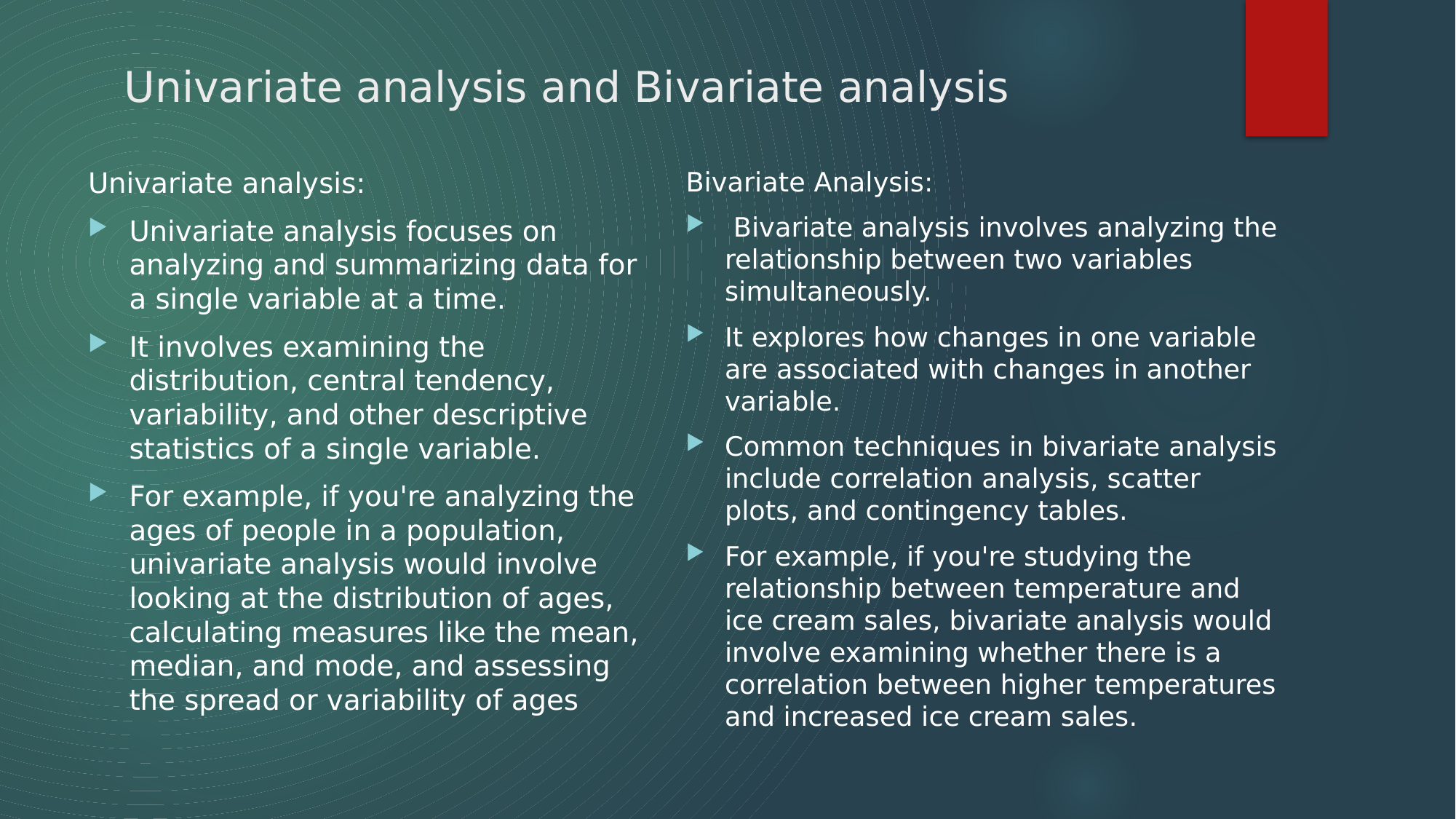

# Univariate analysis and Bivariate analysis
Univariate analysis:
Univariate analysis focuses on analyzing and summarizing data for a single variable at a time.
It involves examining the distribution, central tendency, variability, and other descriptive statistics of a single variable.
For example, if you're analyzing the ages of people in a population, univariate analysis would involve looking at the distribution of ages, calculating measures like the mean, median, and mode, and assessing the spread or variability of ages

Bivariate Analysis:
 Bivariate analysis involves analyzing the relationship between two variables simultaneously.
It explores how changes in one variable are associated with changes in another variable.
Common techniques in bivariate analysis include correlation analysis, scatter plots, and contingency tables.
For example, if you're studying the relationship between temperature and ice cream sales, bivariate analysis would involve examining whether there is a correlation between higher temperatures and increased ice cream sales.